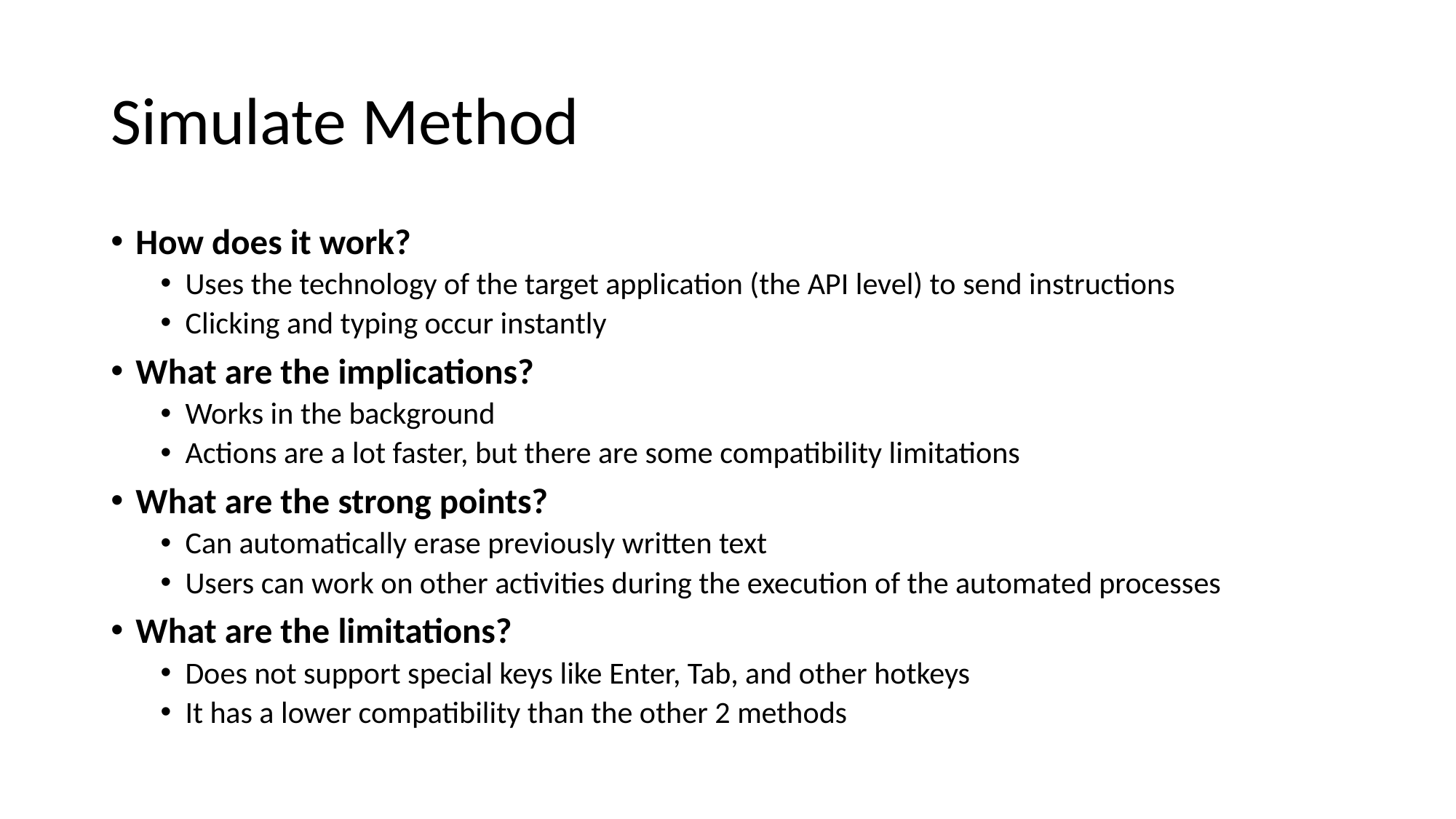

# Simulate Method
How does it work?
Uses the technology of the target application (the API level) to send instructions
Clicking and typing occur instantly
What are the implications?
Works in the background
Actions are a lot faster, but there are some compatibility limitations
What are the strong points?
Can automatically erase previously written text
Users can work on other activities during the execution of the automated processes
What are the limitations?
Does not support special keys like Enter, Tab, and other hotkeys
It has a lower compatibility than the other 2 methods